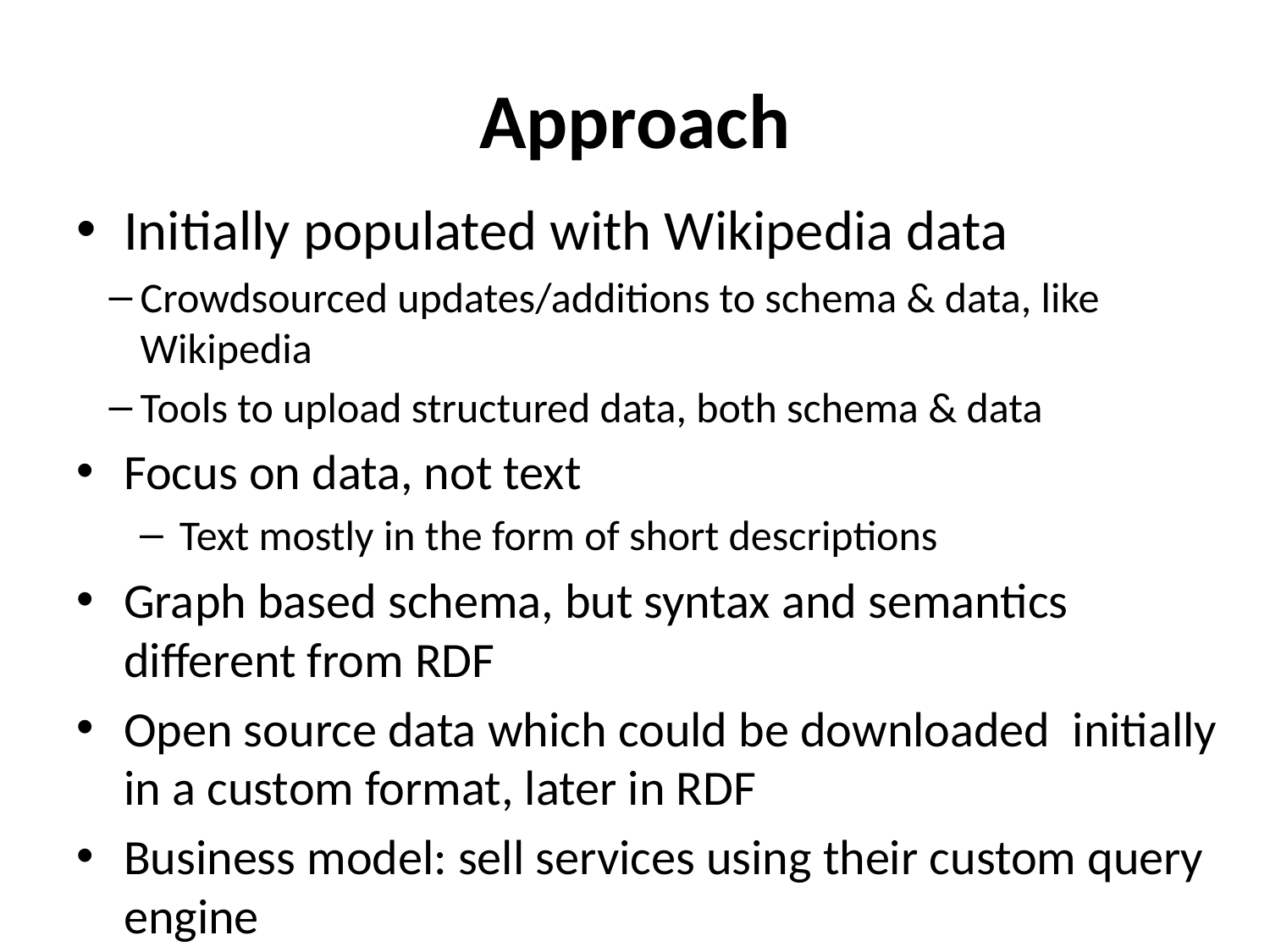

# Approach
Initially populated with Wikipedia data
Crowdsourced updates/additions to schema & data, like Wikipedia
Tools to upload structured data, both schema & data
Focus on data, not text
Text mostly in the form of short descriptions
Graph based schema, but syntax and semantics different from RDF
Open source data which could be downloaded  initially in a custom format, later in RDF
Business model: sell services using their custom query engine